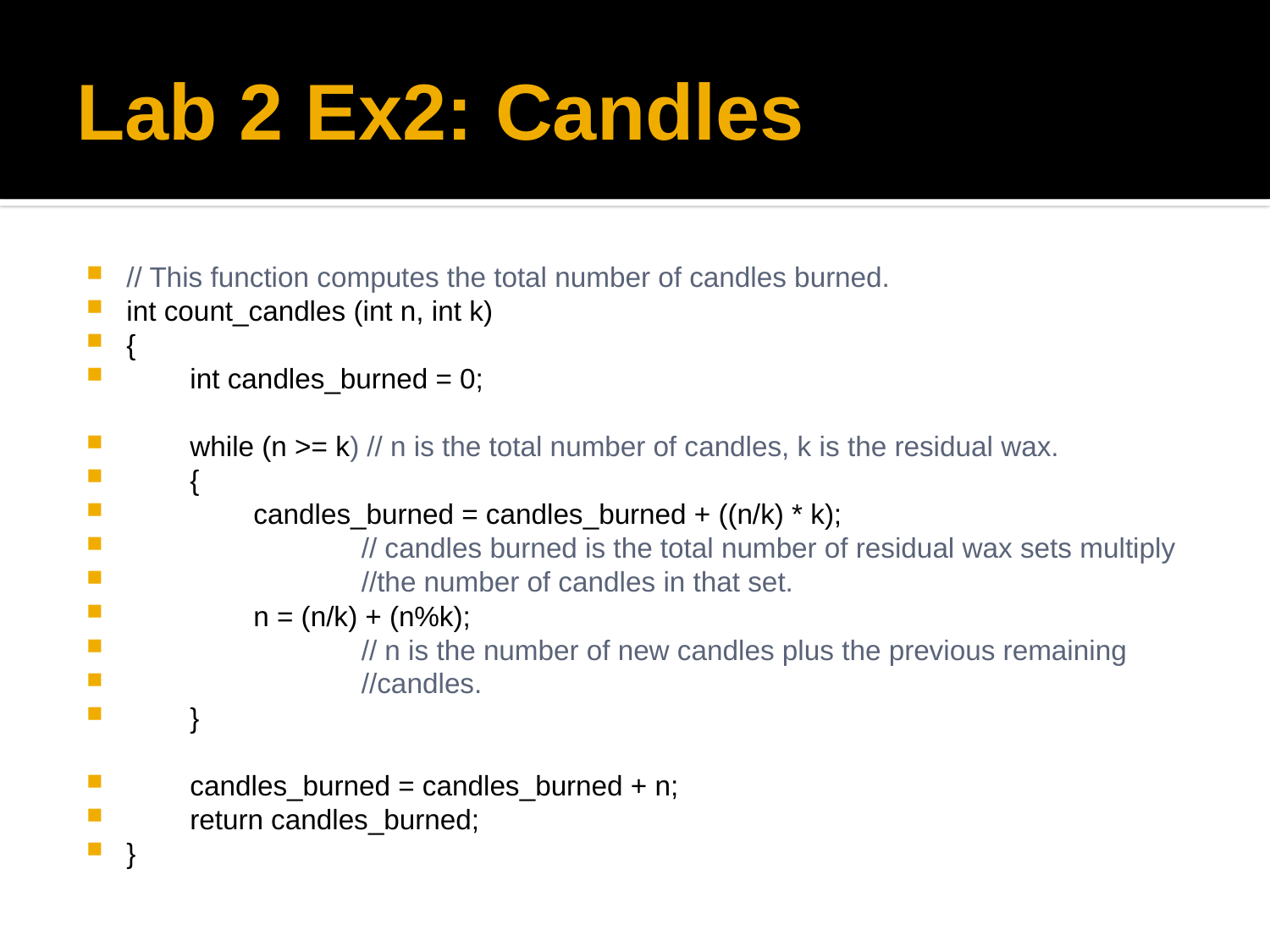

# Lab 2 Ex2: Candles
// This function computes the total number of candles burned.
int count_candles (int n, int k)
{
	int candles_burned = 0;

	while (n >= k) // n is the total number of candles, k is the residual wax.
	{
		candles_burned = candles_burned + ((n/k) * k);
                              // candles burned is the total number of residual wax sets multiply
                              //the number of candles in that set.
		n = (n/k) + (n%k);
                              // n is the number of new candles plus the previous remaining
                              //candles.
	}

	candles_burned = candles_burned + n;
	return candles_burned;
}